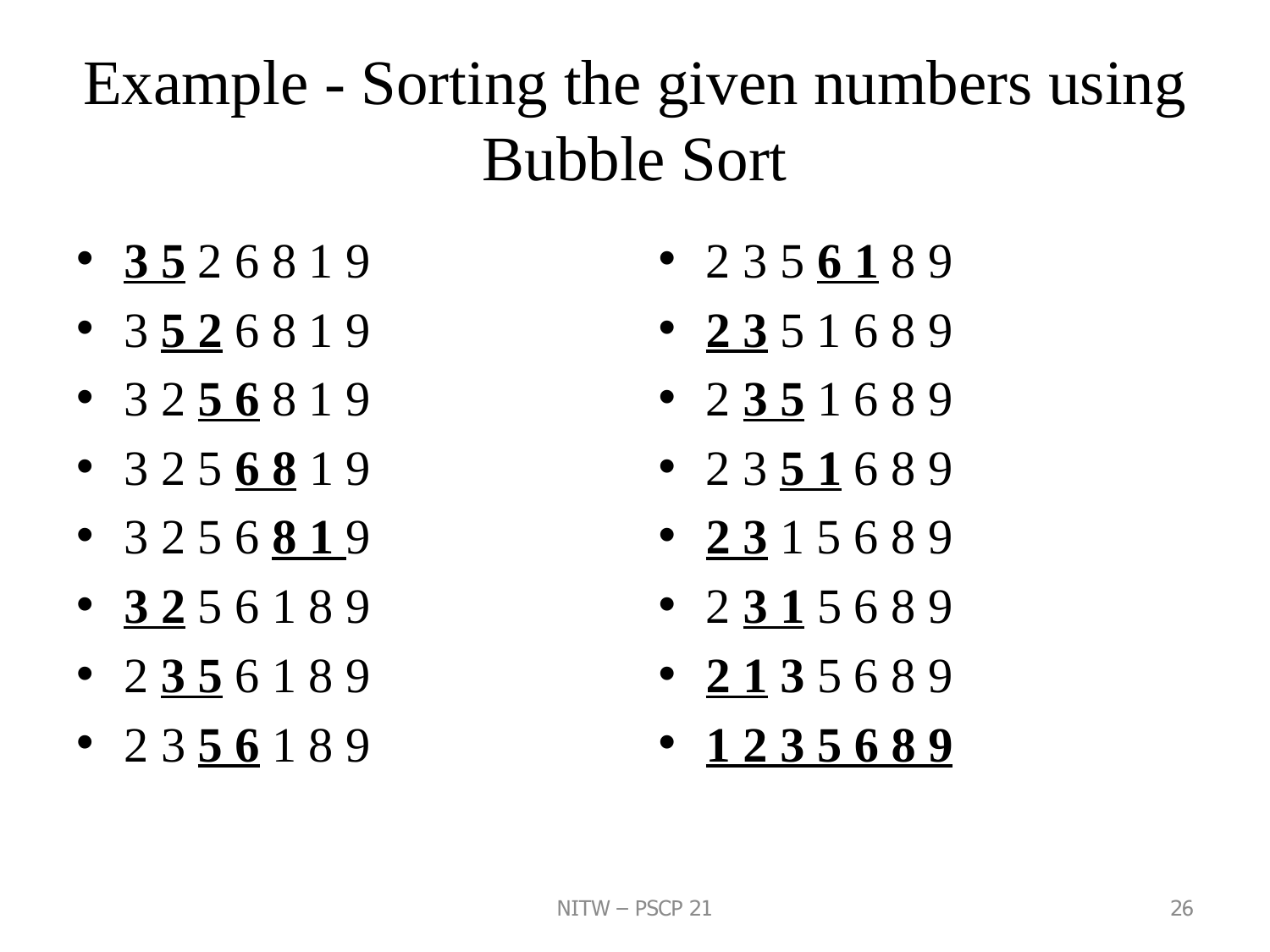

# Example - Sorting the given numbers using Bubble Sort
3 5 2 6 8 1 9
3 5 2 6 8 1 9
3 2 5 6 8 1 9
3 2 5 6 8 1 9
3 2 5 6 8 1 9
3 2 5 6 1 8 9
2 3 5 6 1 8 9
2 3 5 6 1 8 9
2 3 5 6 1 8 9
2 3 5 1 6 8 9
2 3 5 1 6 8 9
2 3 5 1 6 8 9
2 3 1 5 6 8 9
2 3 1 5 6 8 9
2 1 3 5 6 8 9
1 2 3 5 6 8 9
NITW – PSCP 21
26